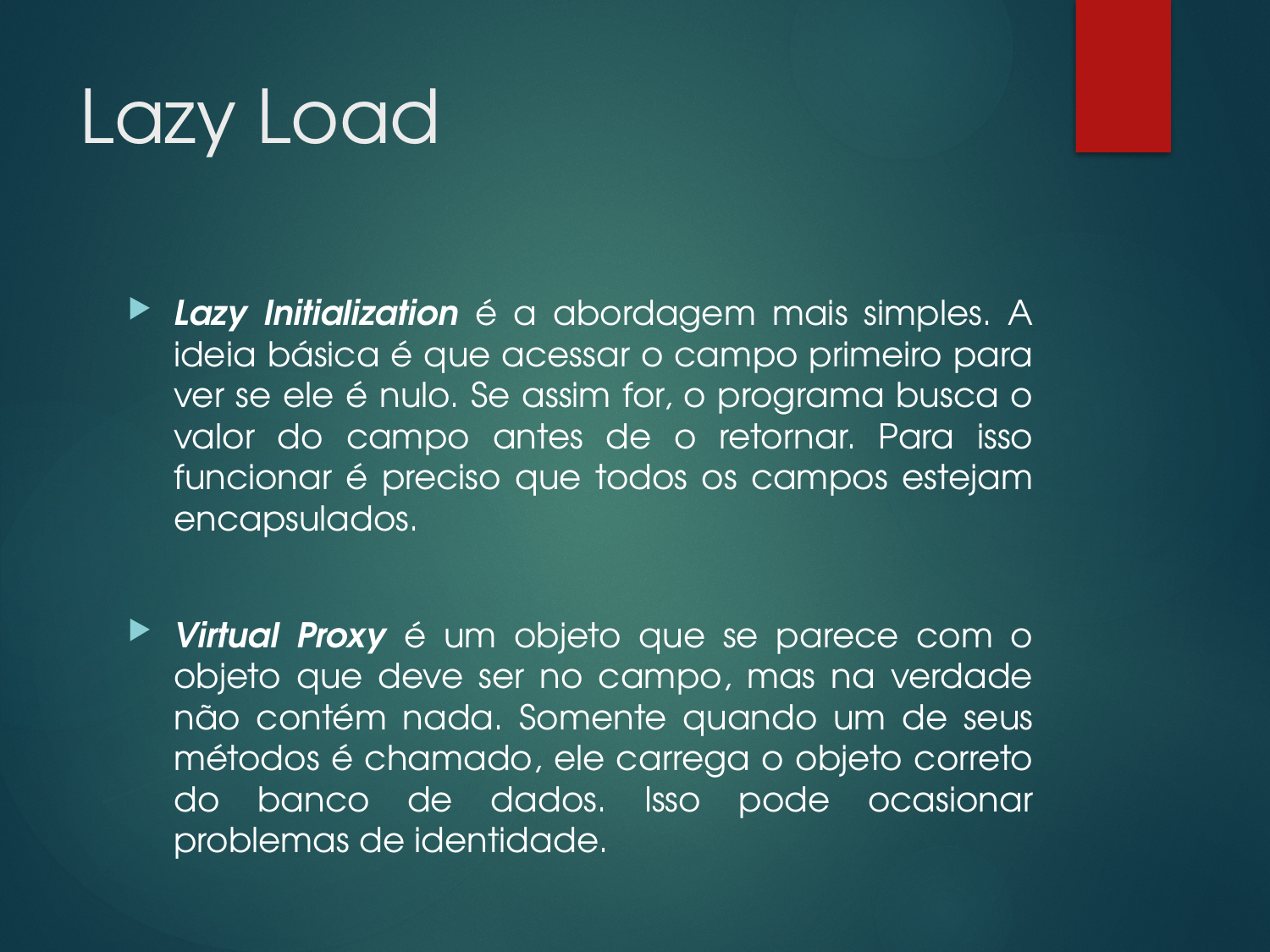

# Lazy Load
Lazy Initialization é a abordagem mais simples. A ideia básica é que acessar o campo primeiro para ver se ele é nulo. Se assim for, o programa busca o valor do campo antes de o retornar. Para isso funcionar é preciso que todos os campos estejam encapsulados.

Virtual Proxy é um objeto que se parece com o objeto que deve ser no campo, mas na verdade não contém nada. Somente quando um de seus métodos é chamado, ele carrega o objeto correto do banco de dados. Isso pode ocasionar problemas de identidade.